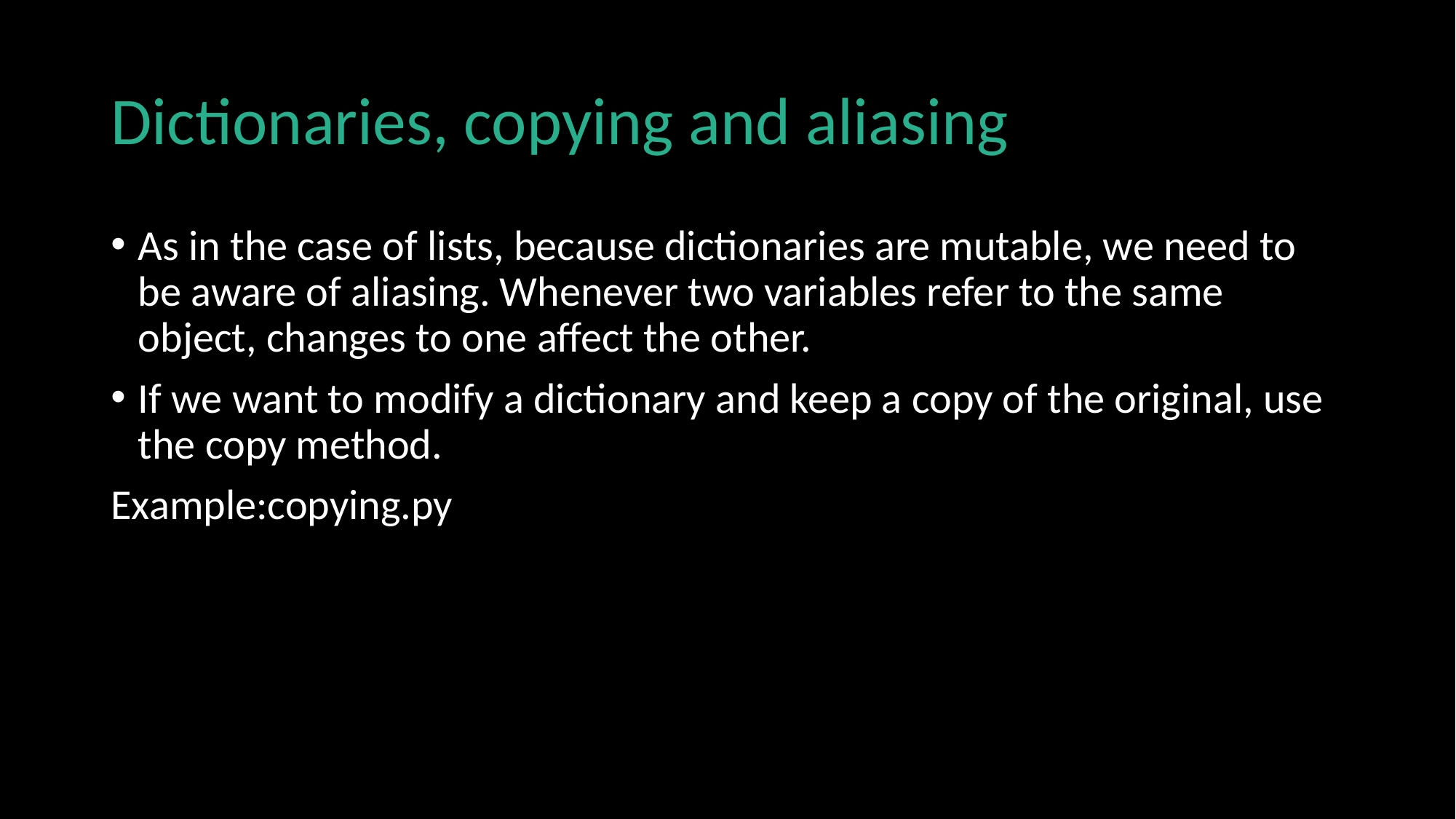

# Dictionaries, copying and aliasing
As in the case of lists, because dictionaries are mutable, we need to be aware of aliasing. Whenever two variables refer to the same object, changes to one affect the other.
If we want to modify a dictionary and keep a copy of the original, use the copy method.
Example:copying.py